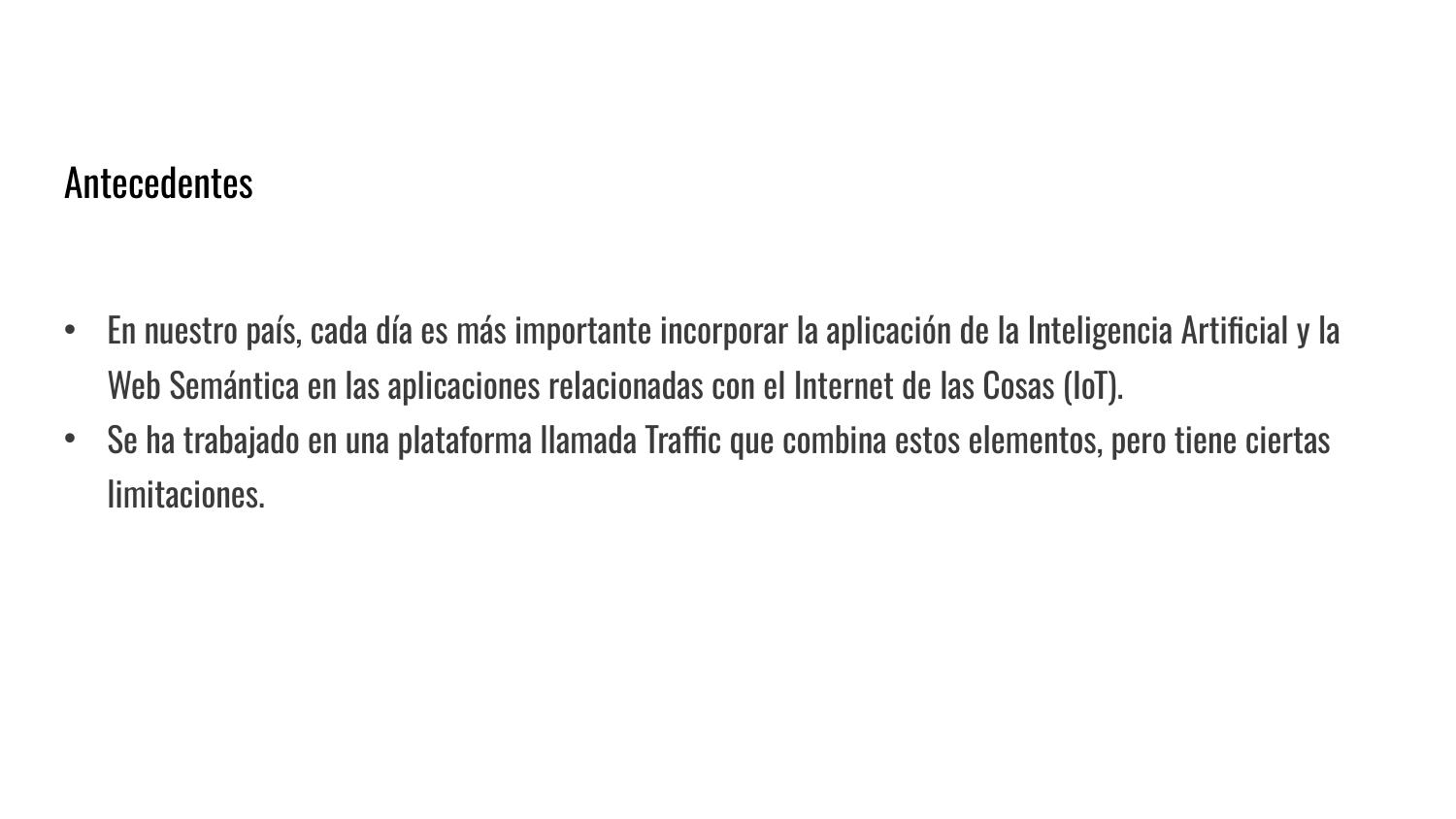

Antecedentes
En nuestro país, cada día es más importante incorporar la aplicación de la Inteligencia Artificial y la  Web Semántica en las aplicaciones relacionadas con el Internet de las Cosas (IoT).
Se ha trabajado en una plataforma llamada Traffic que combina estos elementos, pero tiene ciertas limitaciones.